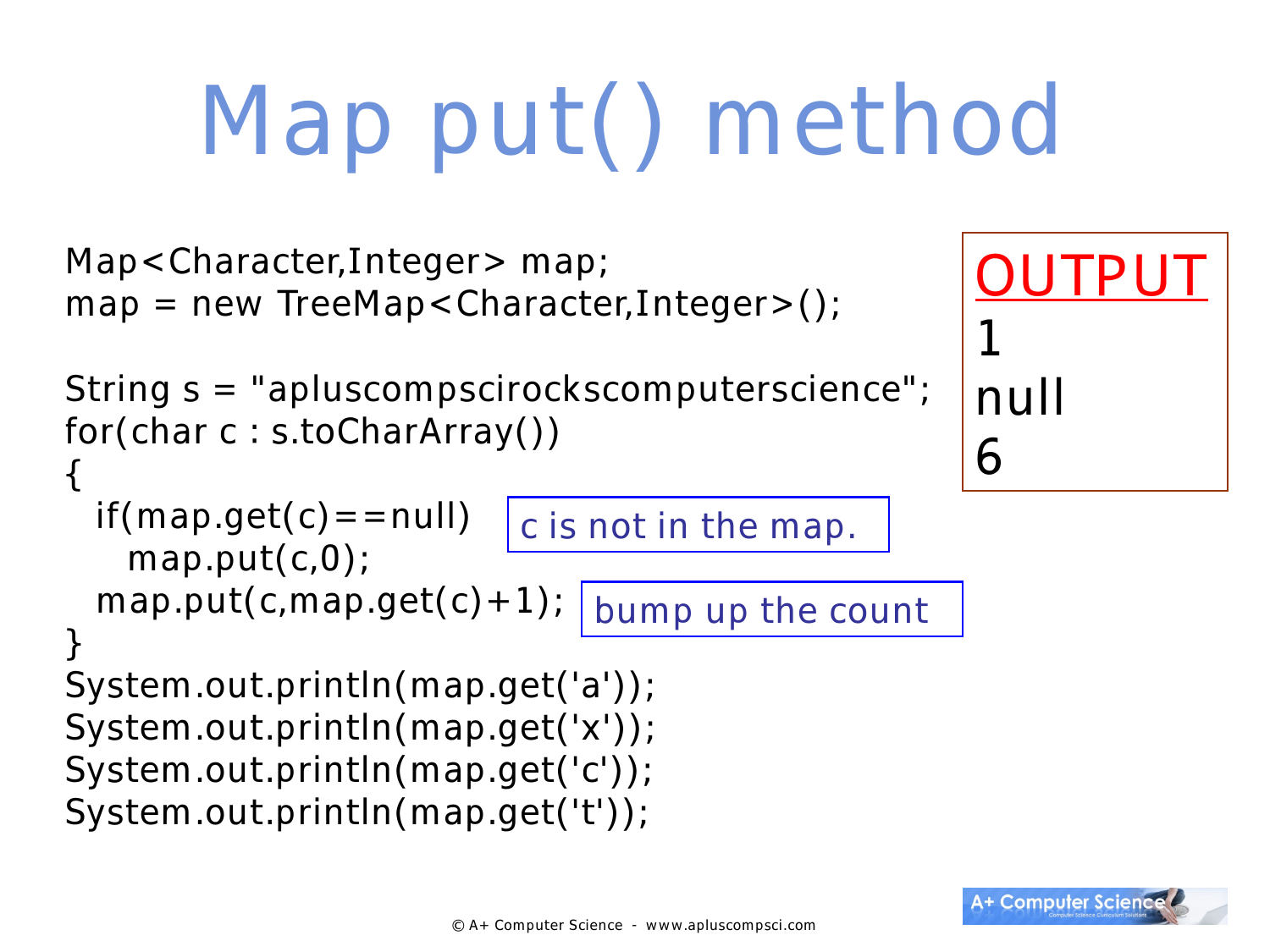

Map put() method
Map<Character,Integer> map;
map = new TreeMap<Character,Integer>();

String s = "apluscompscirockscomputerscience";
for(char c : s.toCharArray())
{
   if(map.get(c)==null)
      map.put(c,0);
   map.put(c,map.get(c)+1);
}
System.out.println(map.get('a'));
System.out.println(map.get('x'));
System.out.println(map.get('c'));
System.out.println(map.get('t'));
OUTPUT
1
null
6
c is not in the map.
bump up the count

© A+ Computer Science  -  www.apluscompsci.com